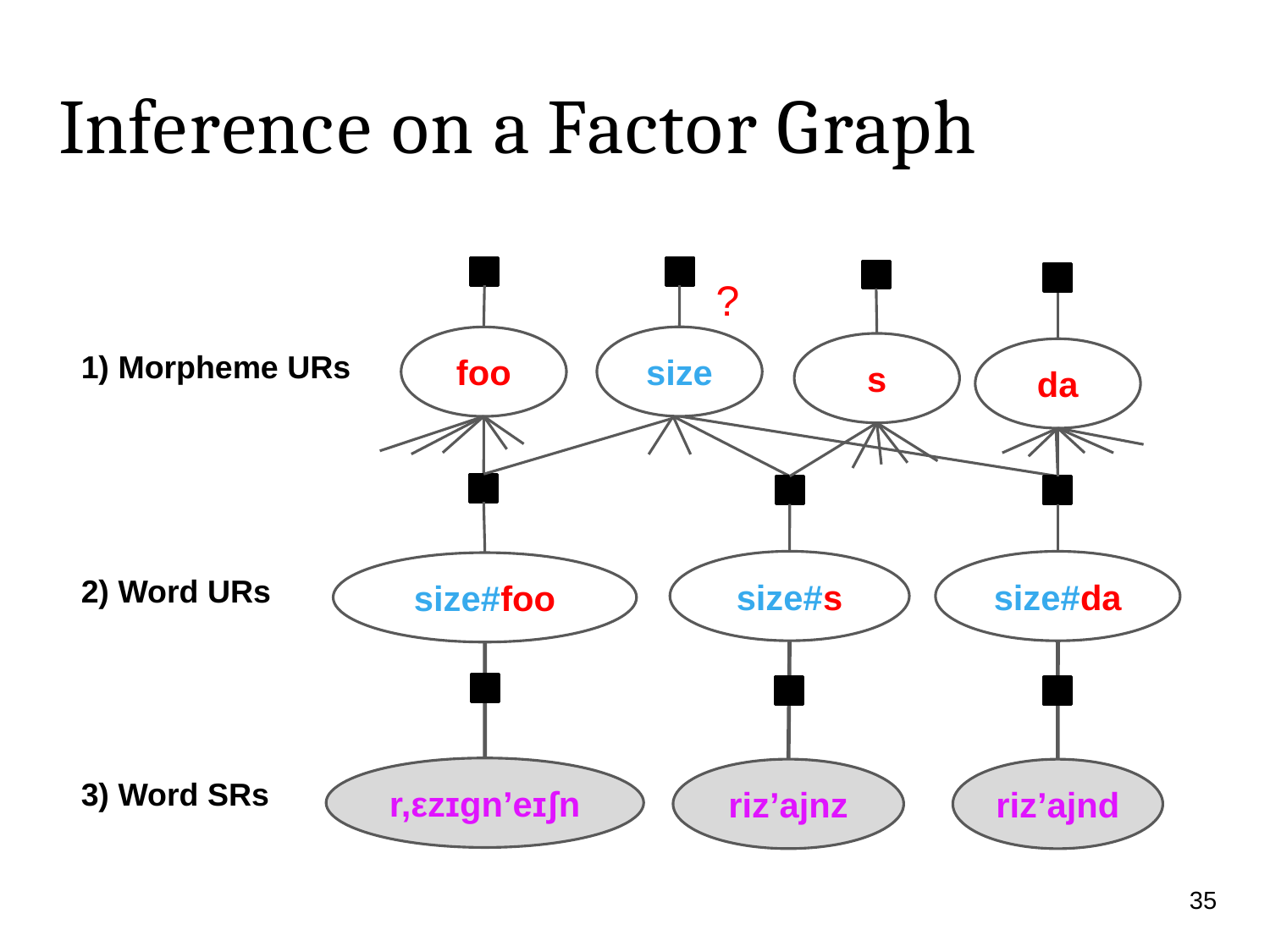

# Inference on a Factor Graph

?
size
foo
s
da
1) Morpheme URs

size#s
size#da
size#foo
2) Word URs

r,εzɪgn’eɪʃn
riz’ajnz
riz’ajnd
3) Word SRs
35